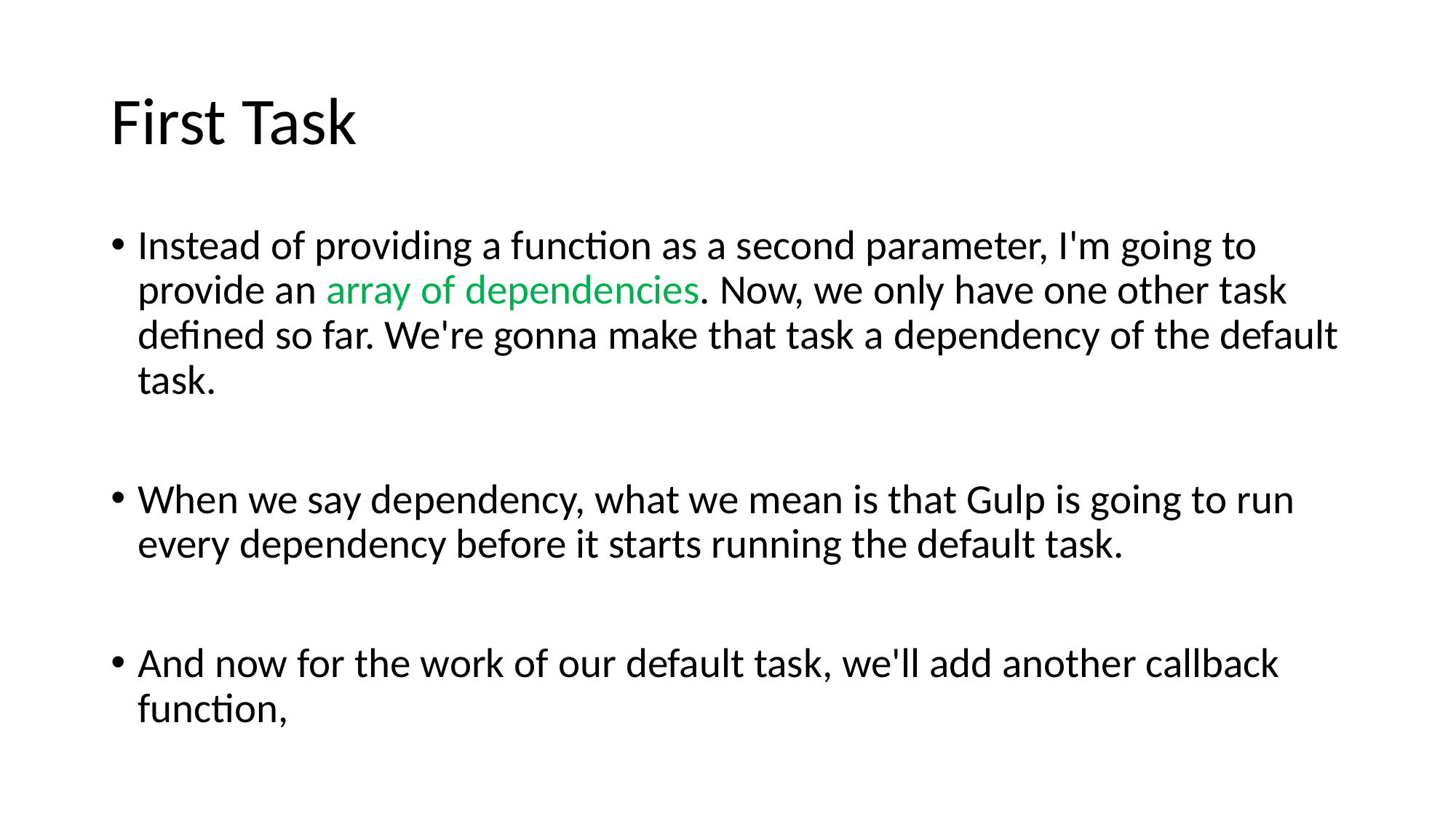

# First Task
Instead of providing a function as a second parameter, I'm going to provide an array of dependencies. Now, we only have one other task defined so far. We're gonna make that task a dependency of the default task.

When we say dependency, what we mean is that Gulp is going to run every dependency before it starts running the default task.

And now for the work of our default task, we'll add another callback function,